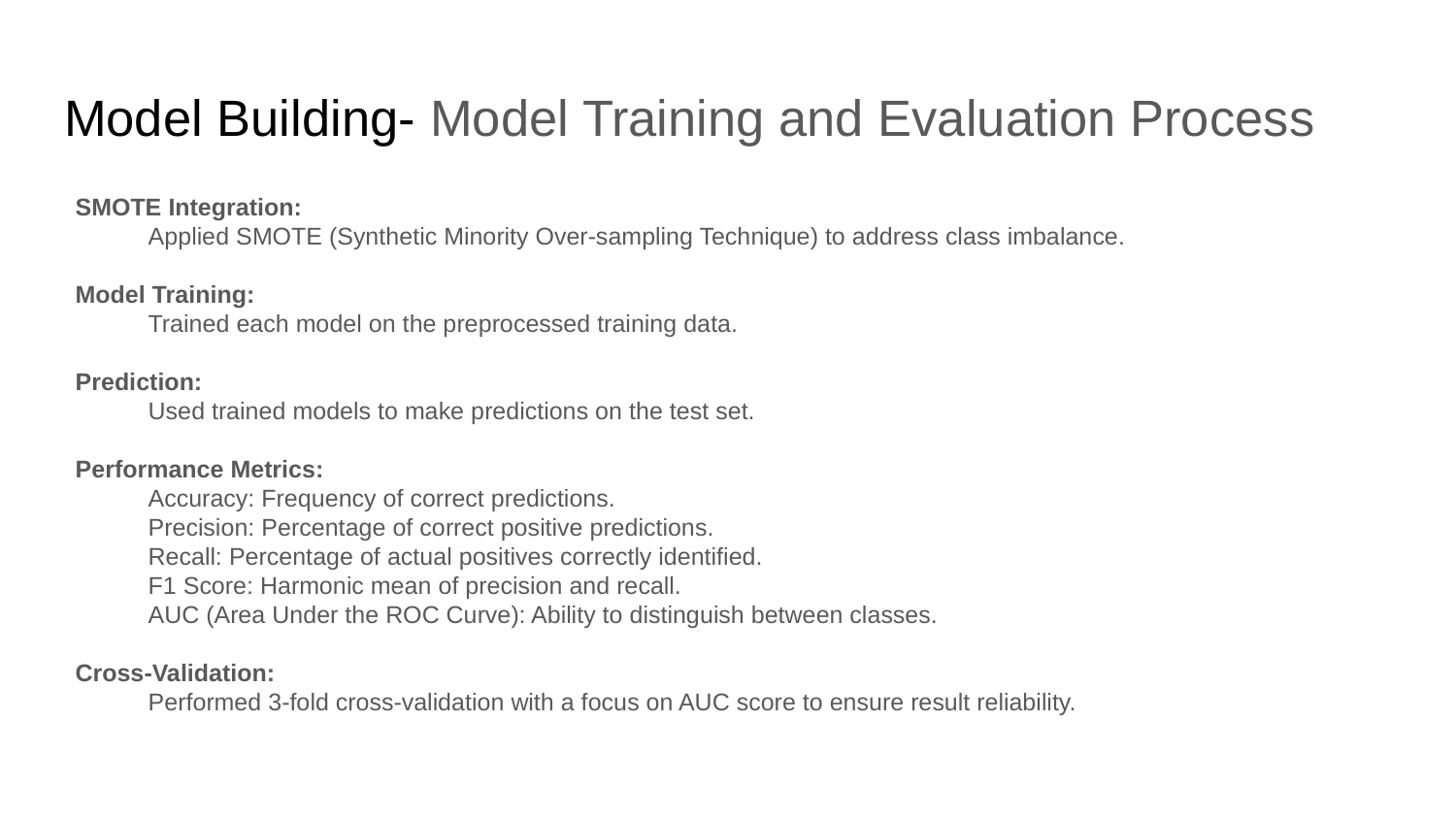

# Model Building- Model Training and Evaluation Process

SMOTE Integration:
Applied SMOTE (Synthetic Minority Over-sampling Technique) to address class imbalance.

Model Training:
Trained each model on the preprocessed training data.

Prediction:
Used trained models to make predictions on the test set.

Performance Metrics:
Accuracy: Frequency of correct predictions.
Precision: Percentage of correct positive predictions.
Recall: Percentage of actual positives correctly identified.
F1 Score: Harmonic mean of precision and recall.
AUC (Area Under the ROC Curve): Ability to distinguish between classes.

Cross-Validation:
Performed 3-fold cross-validation with a focus on AUC score to ensure result reliability.